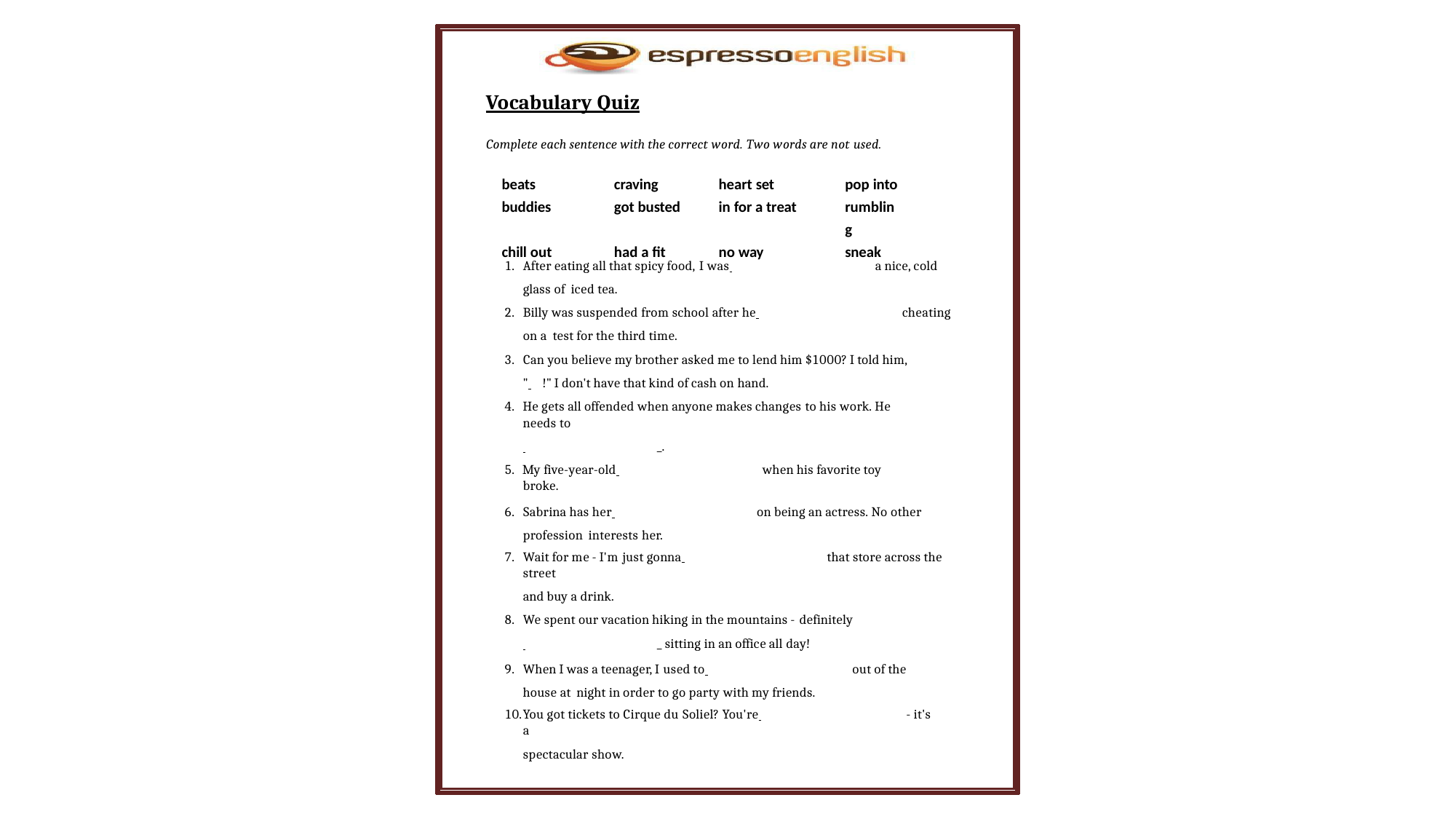

Vocabulary Quiz
Complete each sentence with the correct word. Two words are not used.
| beats | craving | heart set | pop into |
| --- | --- | --- | --- |
| buddies | got busted | in for a treat | rumbling |
| chill out | had a fit | no way | sneak |
After eating all that spicy food, I was 	a nice, cold glass of  iced tea.
Billy was suspended from school after he 	cheating on a  test for the third time.
Can you believe my brother asked me to lend him $1000? I told him,  " 	!" I don't have that kind of cash on hand.
He gets all offended when anyone makes changes to his work. He needs to
 	_.
My five-year-old 	when his favorite toy broke.
Sabrina has her 	on being an actress. No other profession  interests her.
Wait for me - I'm just gonna 	that store across the street
and buy a drink.
We spent our vacation hiking in the mountains - definitely
 	_ sitting in an office all day!
When I was a teenager, I used to 	out of the house at  night in order to go party with my friends.
You got tickets to Cirque du Soliel? You're 	- it's a
spectacular show.